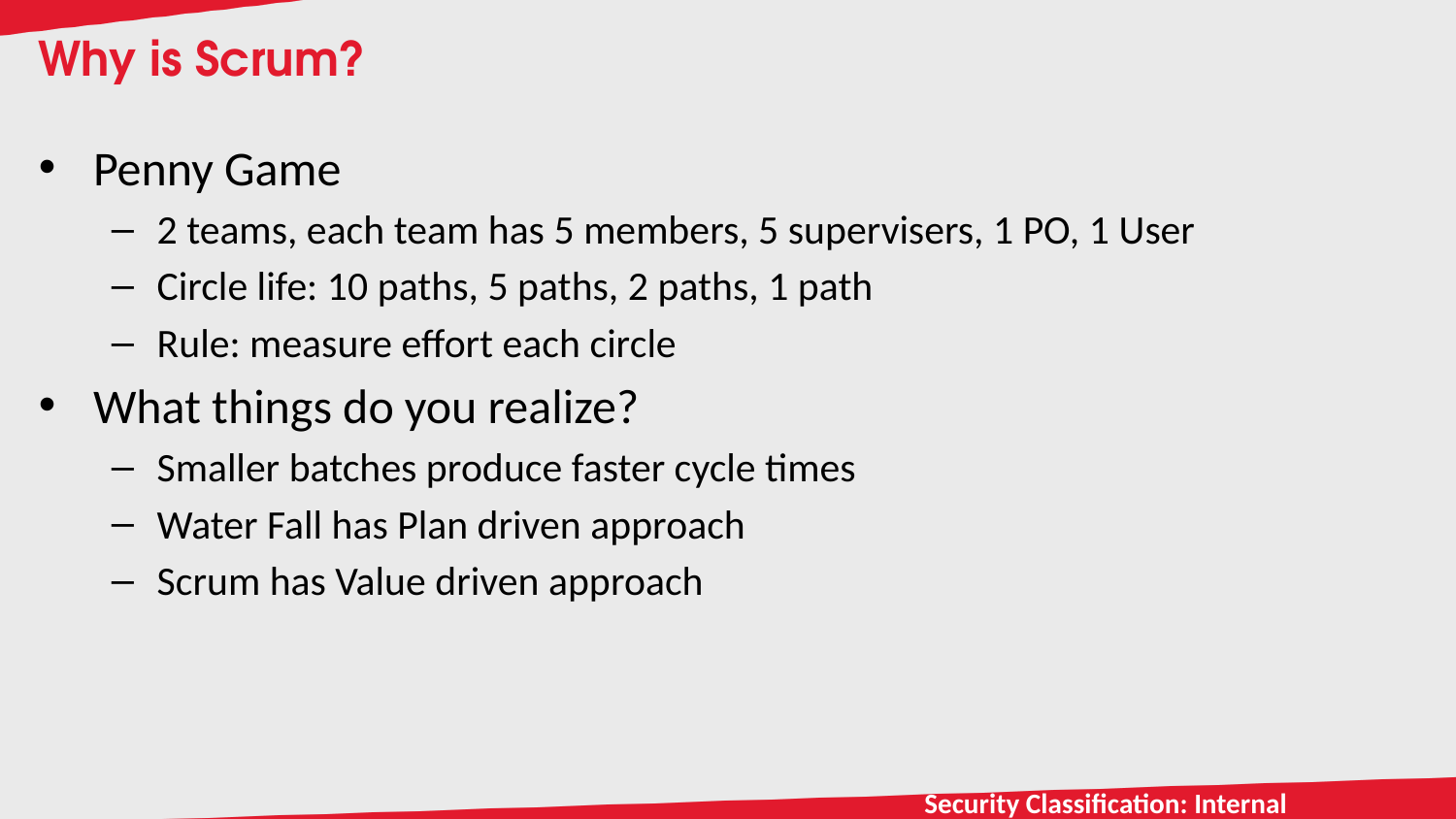

# Why is Scrum?
Penny Game
2 teams, each team has 5 members, 5 supervisers, 1 PO, 1 User
Circle life: 10 paths, 5 paths, 2 paths, 1 path
Rule: measure effort each circle
What things do you realize?
Smaller batches produce faster cycle times
Water Fall has Plan driven approach
Scrum has Value driven approach